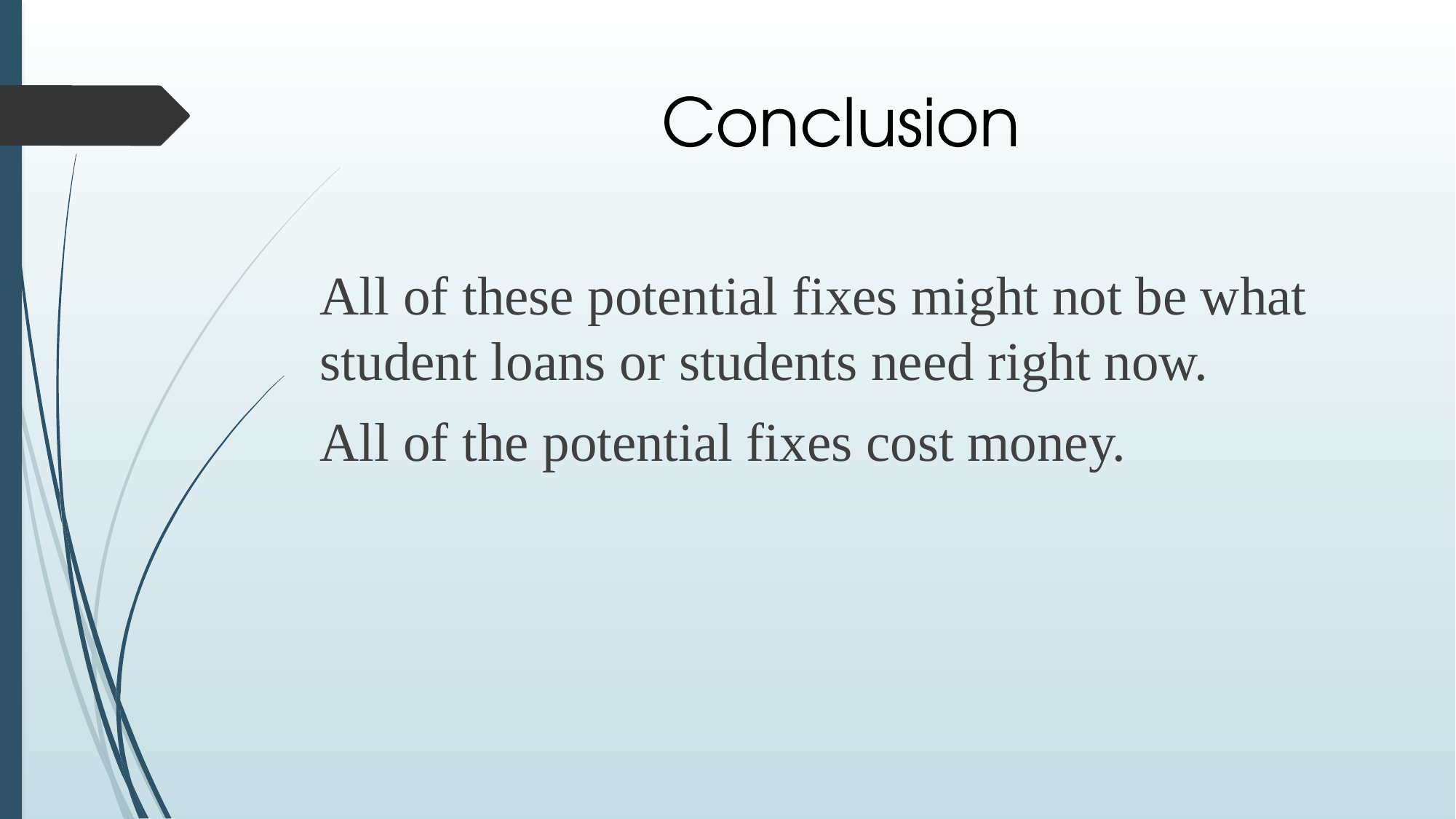

# Conclusion
All of these potential fixes might not be what student loans or students need right now.
All of the potential fixes cost money.